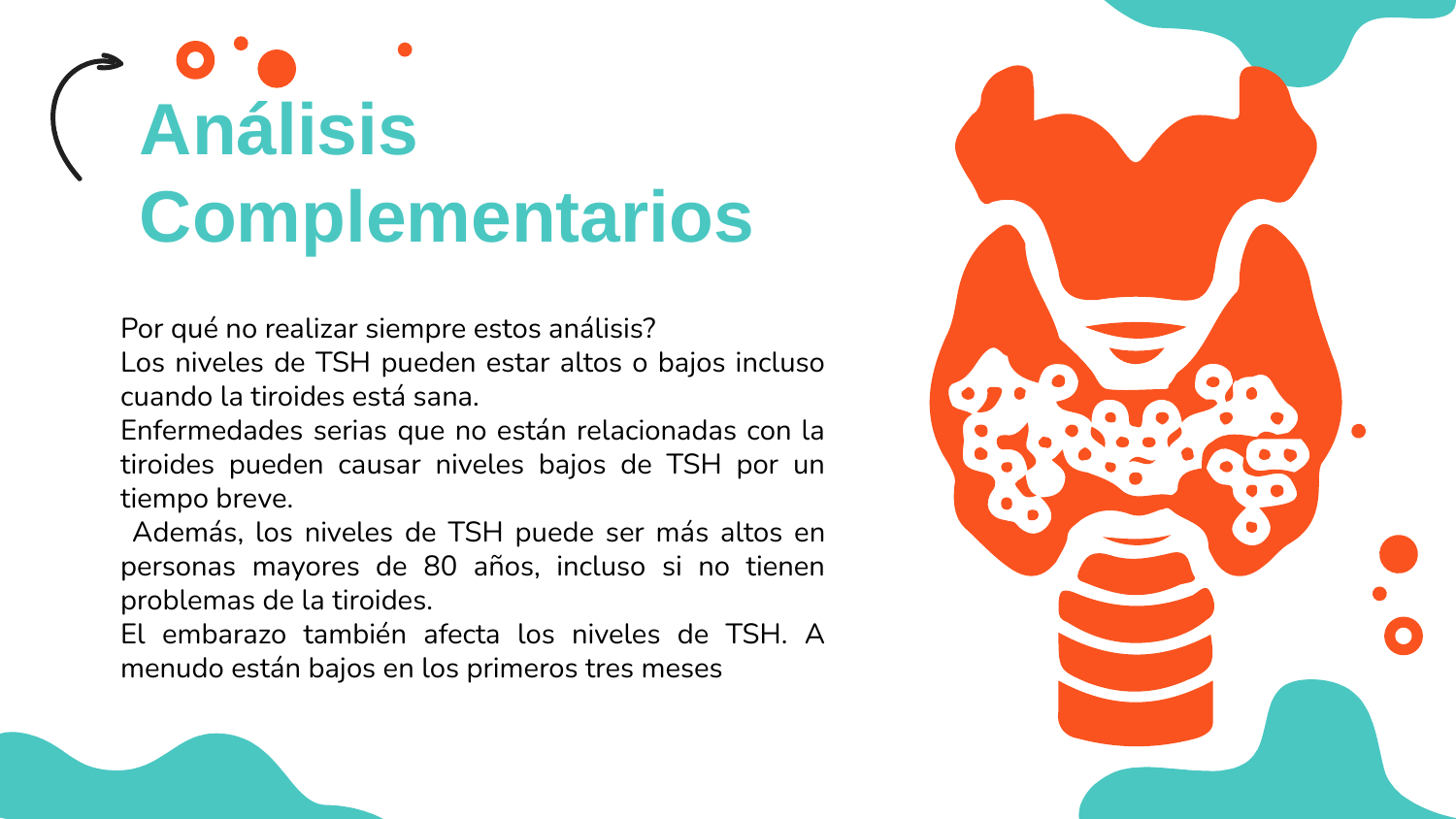

Análisis Complementarios
Por qué no realizar siempre estos análisis?
Los niveles de TSH pueden estar altos o bajos incluso cuando la tiroides está sana.
Enfermedades serias que no están relacionadas con la tiroides pueden causar niveles bajos de TSH por un tiempo breve.
 Además, los niveles de TSH puede ser más altos en personas mayores de 80 años, incluso si no tienen problemas de la tiroides.
El embarazo también afecta los niveles de TSH. A menudo están bajos en los primeros tres meses